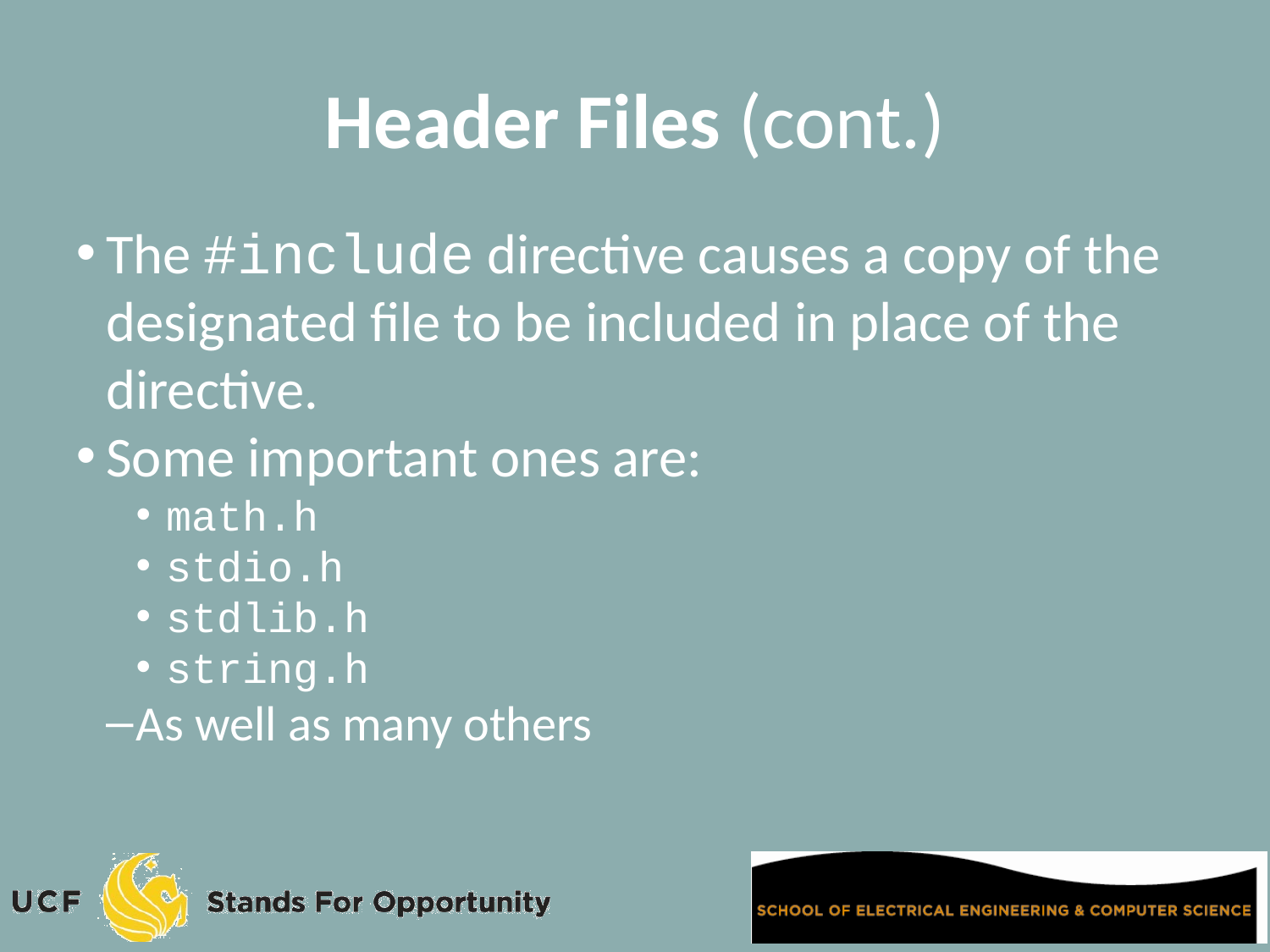

Header Files (cont.)
The #include directive causes a copy of the designated file to be included in place of the directive.
Some important ones are:
math.h
stdio.h
stdlib.h
string.h
As well as many others